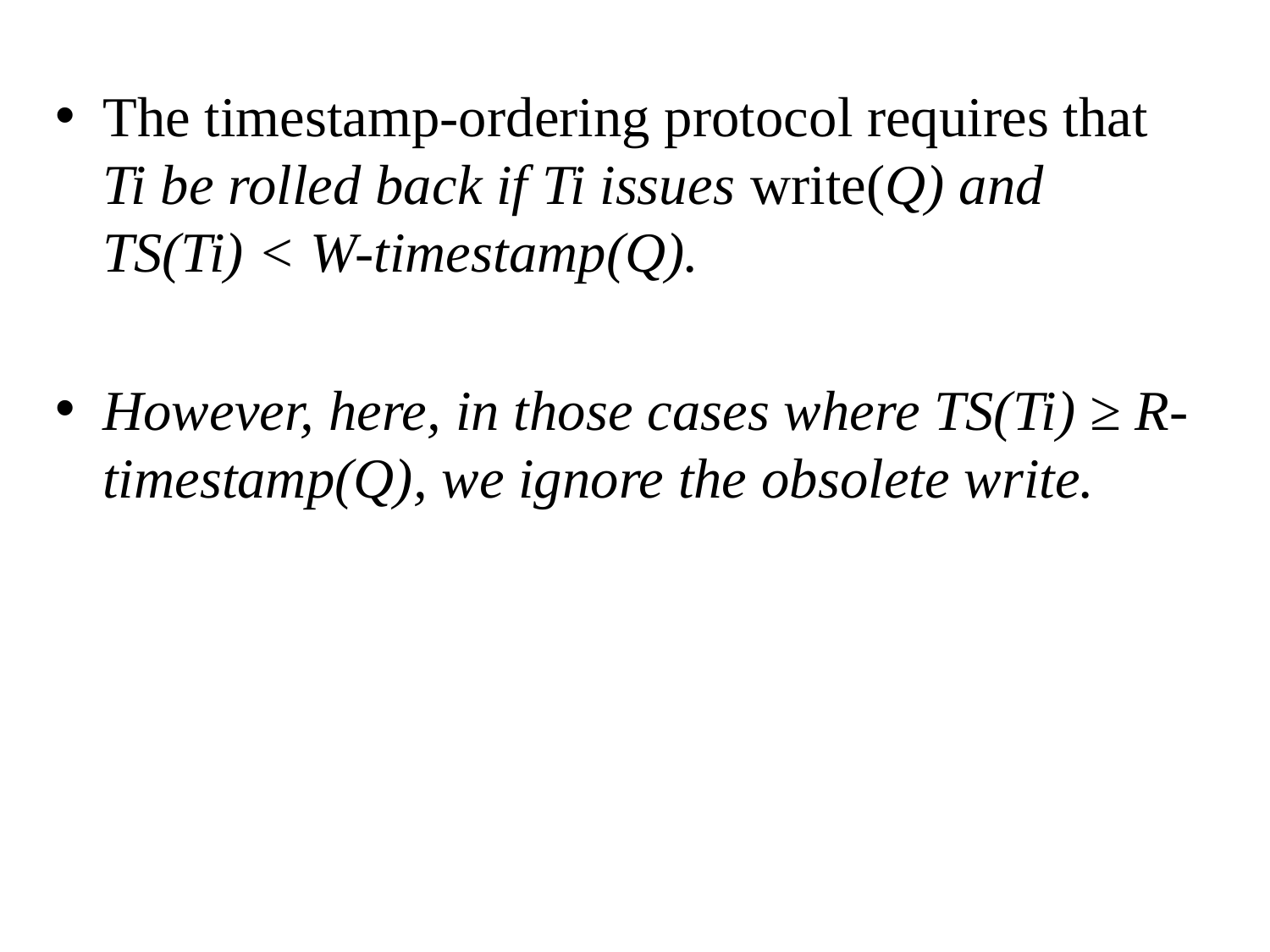

The timestamp-ordering protocol requires that Ti be rolled back if Ti issues write(Q) and TS(Ti) < W-timestamp(Q).

However, here, in those cases where TS(Ti) ≥ R-timestamp(Q), we ignore the obsolete write.